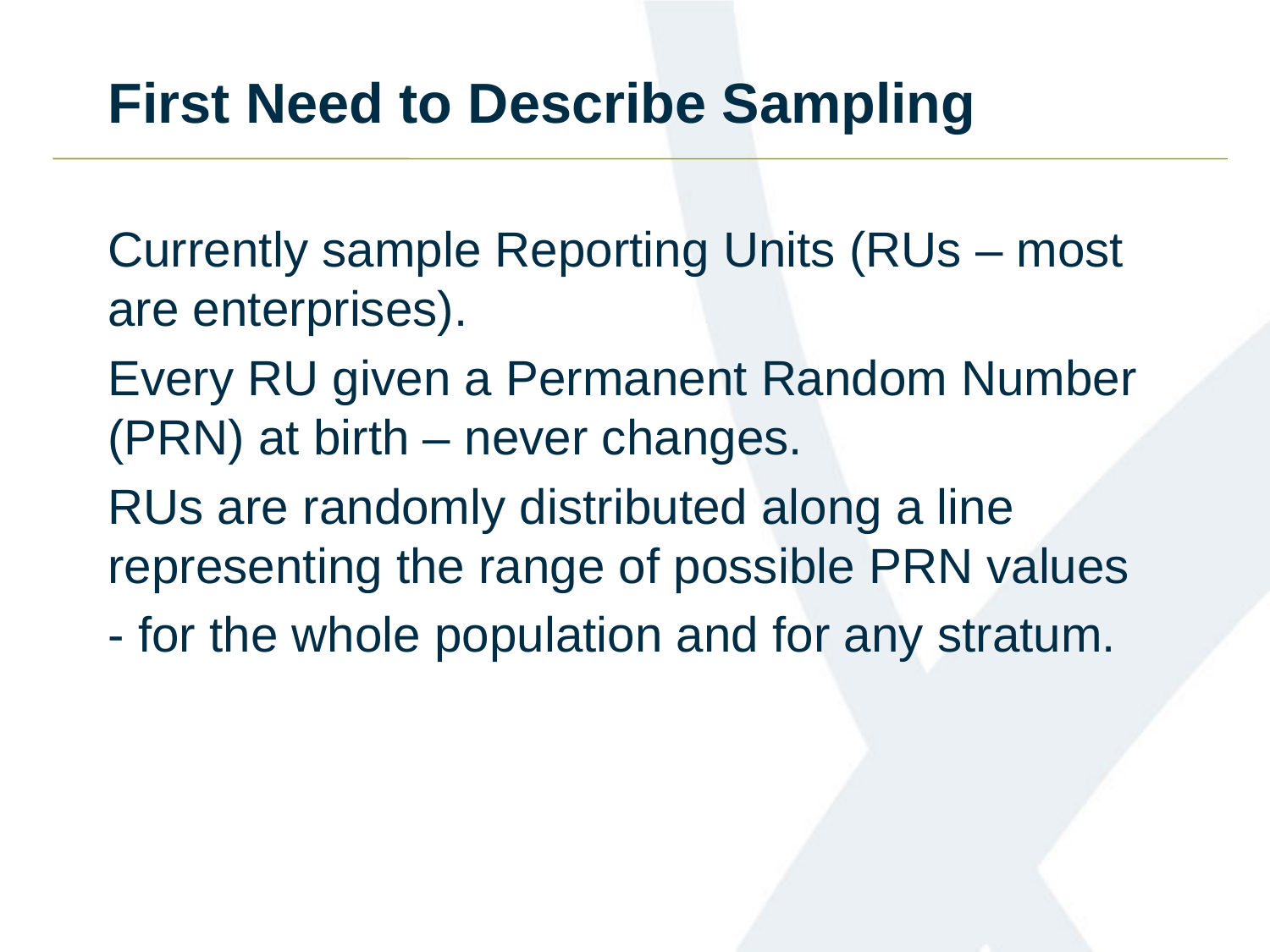

# First Need to Describe Sampling
Currently sample Reporting Units (RUs – most are enterprises).
Every RU given a Permanent Random Number (PRN) at birth – never changes.
RUs are randomly distributed along a line representing the range of possible PRN values
- for the whole population and for any stratum.